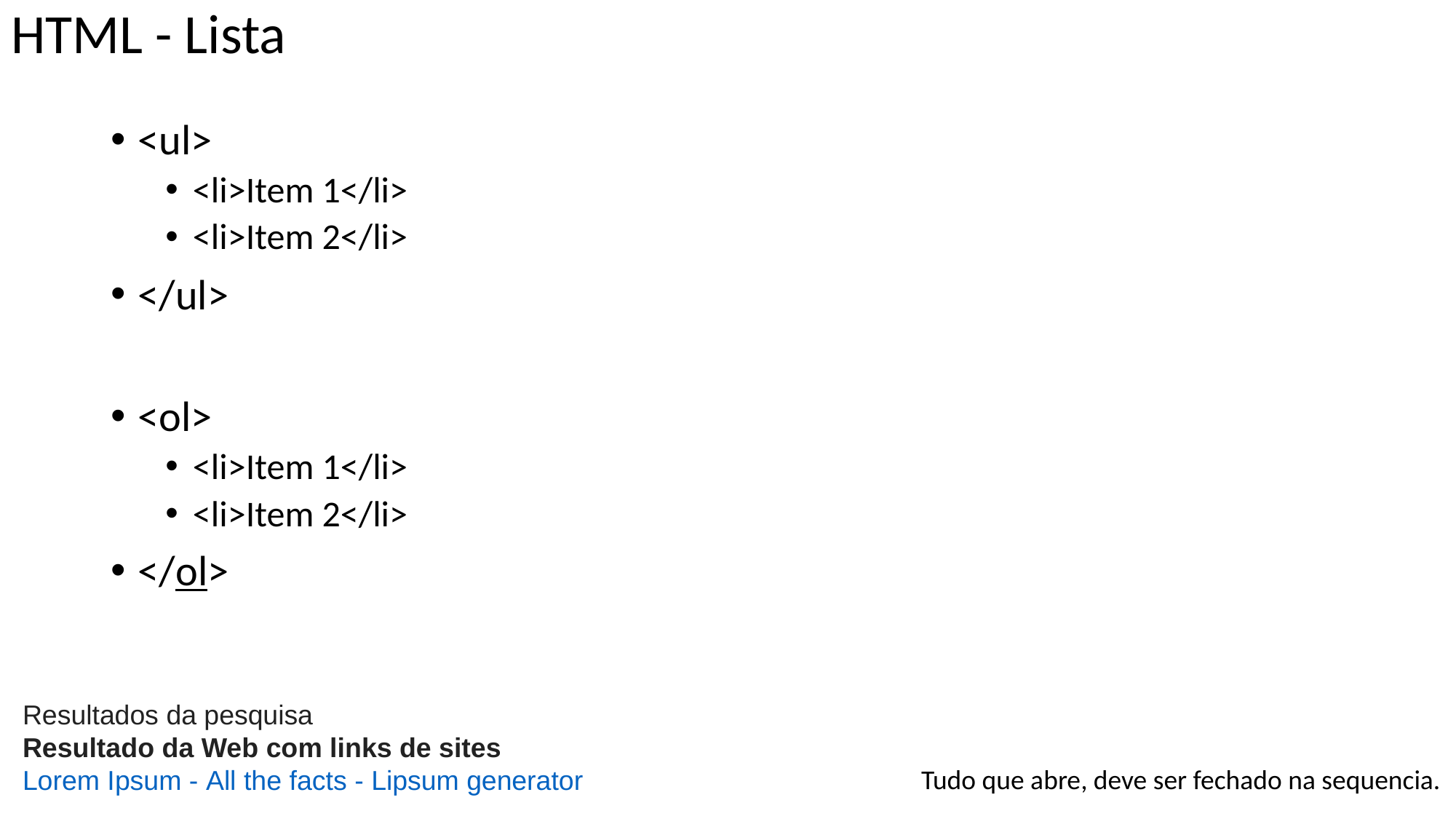

# HTML - Lista
<ul>
<li>Item 1</li>
<li>Item 2</li>
</ul>

<ol>
<li>Item 1</li>
<li>Item 2</li>
</ol>

Resultados da pesquisa
Resultado da Web com links de sites
Lorem Ipsum - All the facts - Lipsum generator
Tudo que abre, deve ser fechado na sequencia.